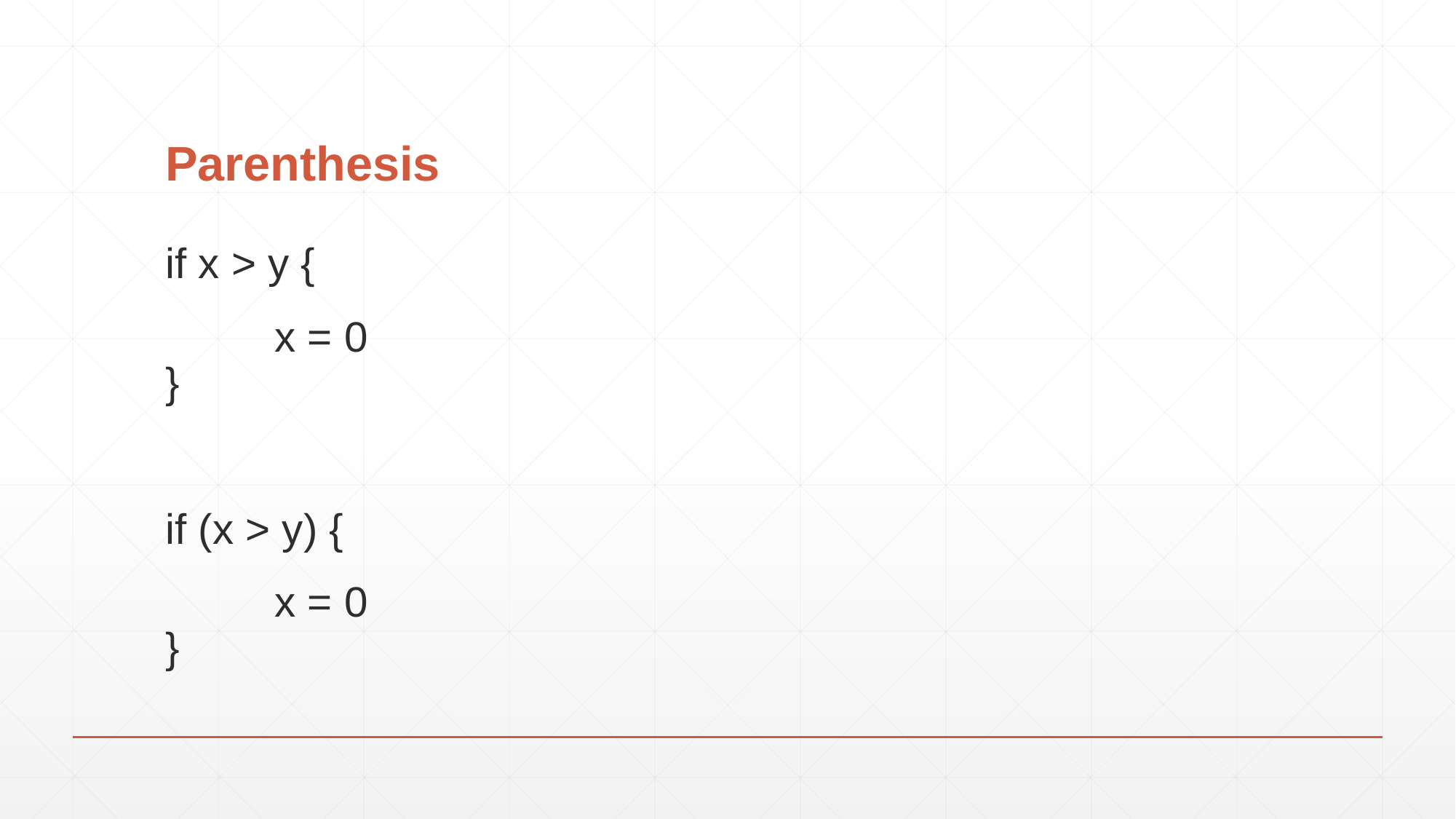

# Parenthesis
if x > y {
	x = 0
}

if (x > y) {
	x = 0
}